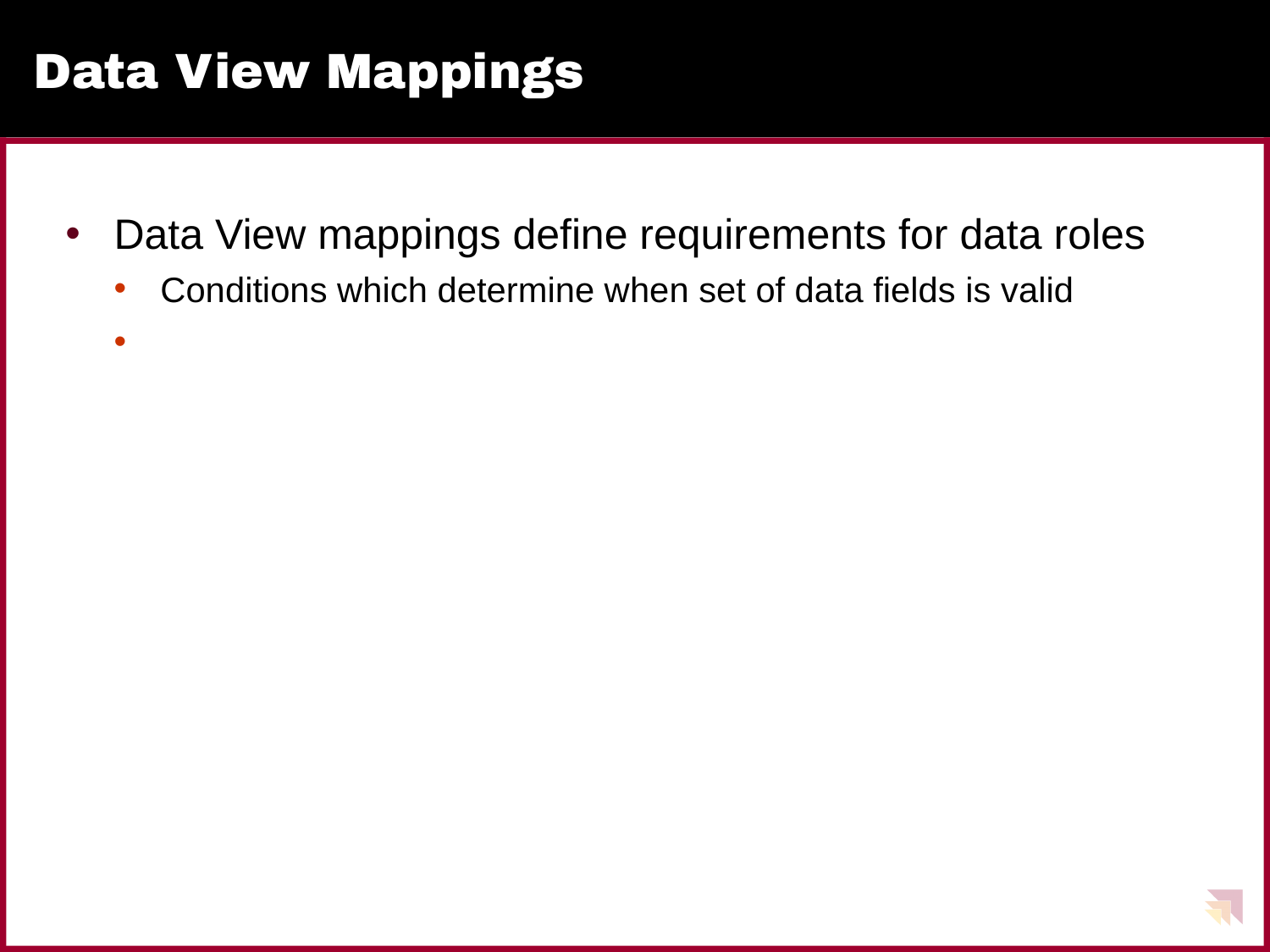

# Data View Mappings
Data View mappings define requirements for data roles
Conditions which determine when set of data fields is valid